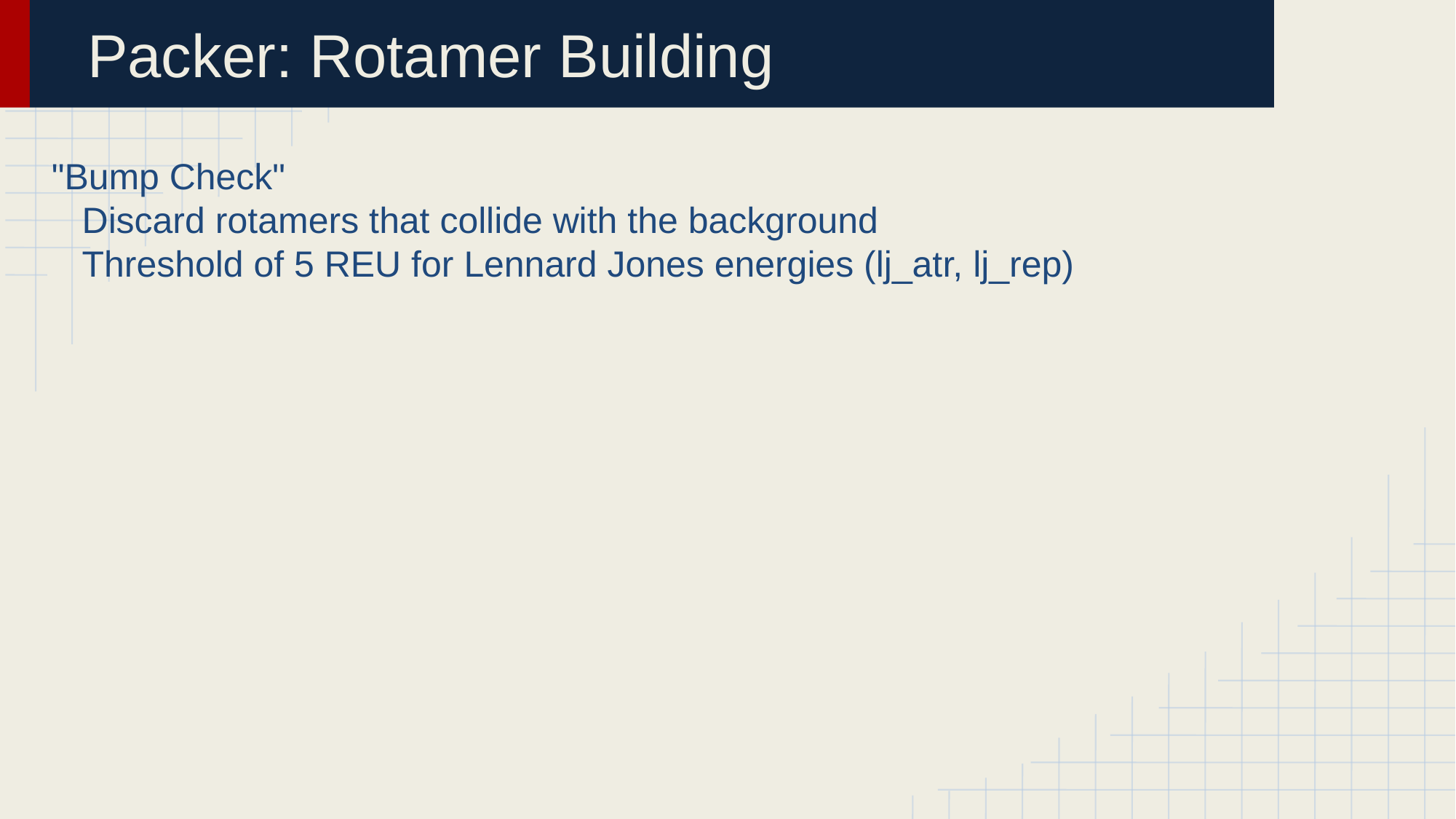

# Packer: Rotamer Building
"Bump Check"
   Discard rotamers that collide with the background
   Threshold of 5 REU for Lennard Jones energies (lj_atr, lj_rep)